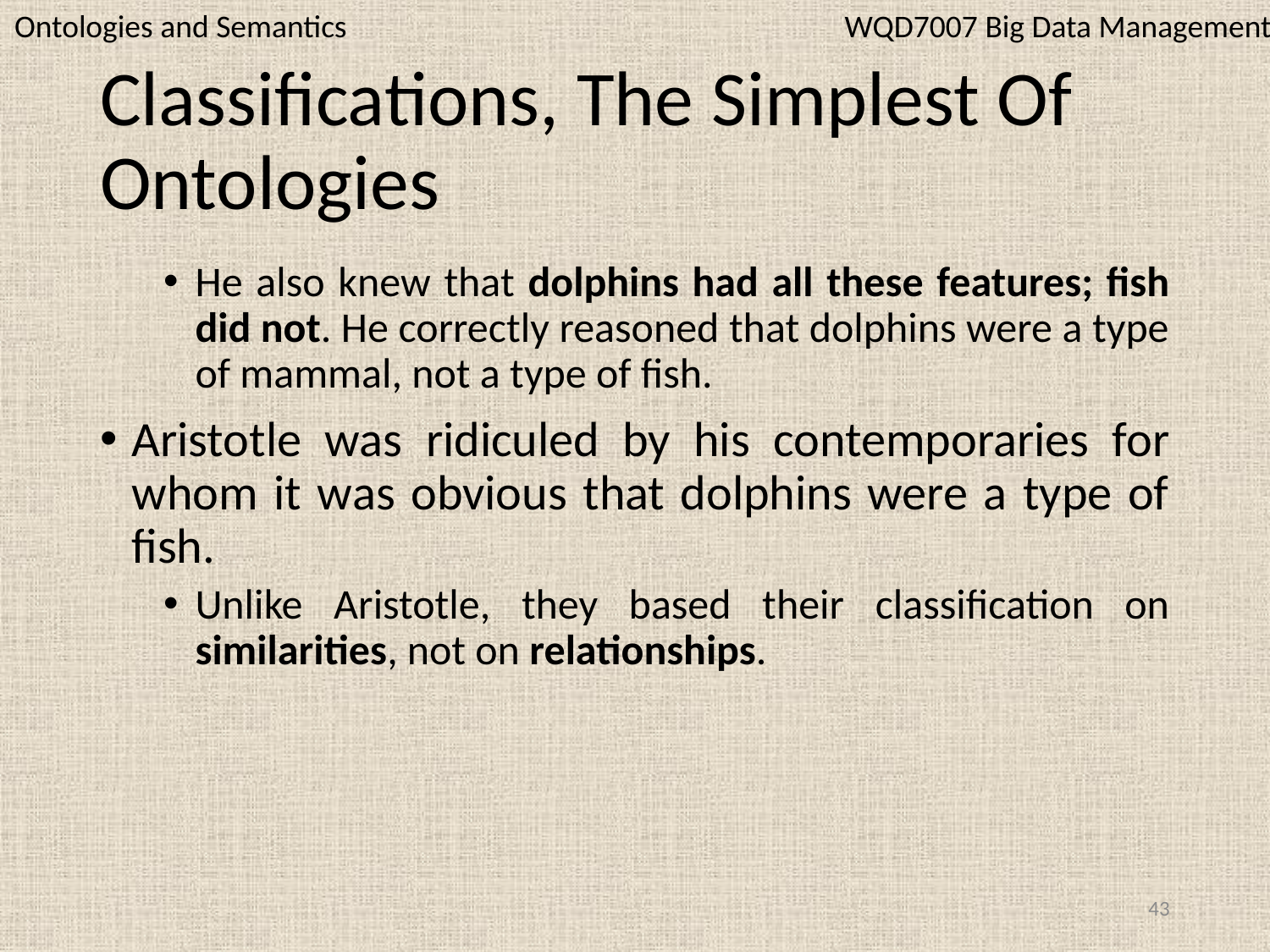

WQD7007 Big Data Management
Ontologies and Semantics
# Classifications, The Simplest Of Ontologies
He also knew that dolphins had all these features; fish did not. He correctly reasoned that dolphins were a type of mammal, not a type of fish.
Aristotle was ridiculed by his contemporaries for whom it was obvious that dolphins were a type of fish.
Unlike Aristotle, they based their classification on similarities, not on relationships.

43